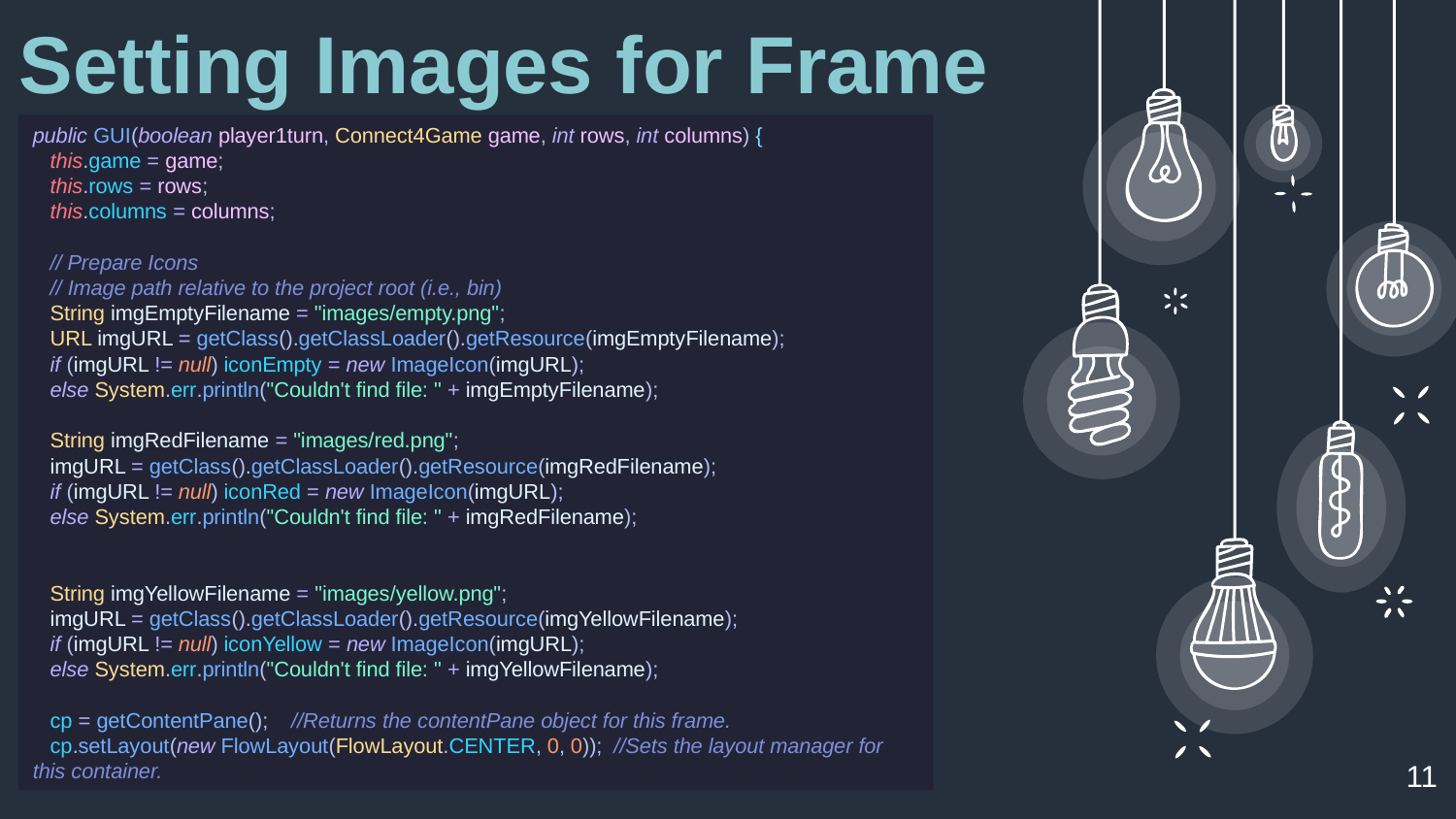

Setting Images for Frame
public GUI(boolean player1turn, Connect4Game game, int rows, int columns) {
   this.game = game;
   this.rows = rows;
   this.columns = columns;
   // Prepare Icons
   // Image path relative to the project root (i.e., bin)
   String imgEmptyFilename = "images/empty.png";
   URL imgURL = getClass().getClassLoader().getResource(imgEmptyFilename);
   if (imgURL != null) iconEmpty = new ImageIcon(imgURL);
   else System.err.println("Couldn't find file: " + imgEmptyFilename);
   String imgRedFilename = "images/red.png";
   imgURL = getClass().getClassLoader().getResource(imgRedFilename);
   if (imgURL != null) iconRed = new ImageIcon(imgURL);
   else System.err.println("Couldn't find file: " + imgRedFilename);
   String imgYellowFilename = "images/yellow.png";
   imgURL = getClass().getClassLoader().getResource(imgYellowFilename);
   if (imgURL != null) iconYellow = new ImageIcon(imgURL);
   else System.err.println("Couldn't find file: " + imgYellowFilename);
   cp = getContentPane();    //Returns the contentPane object for this frame.
   cp.setLayout(new FlowLayout(FlowLayout.CENTER, 0, 0));  //Sets the layout manager for this container.
11